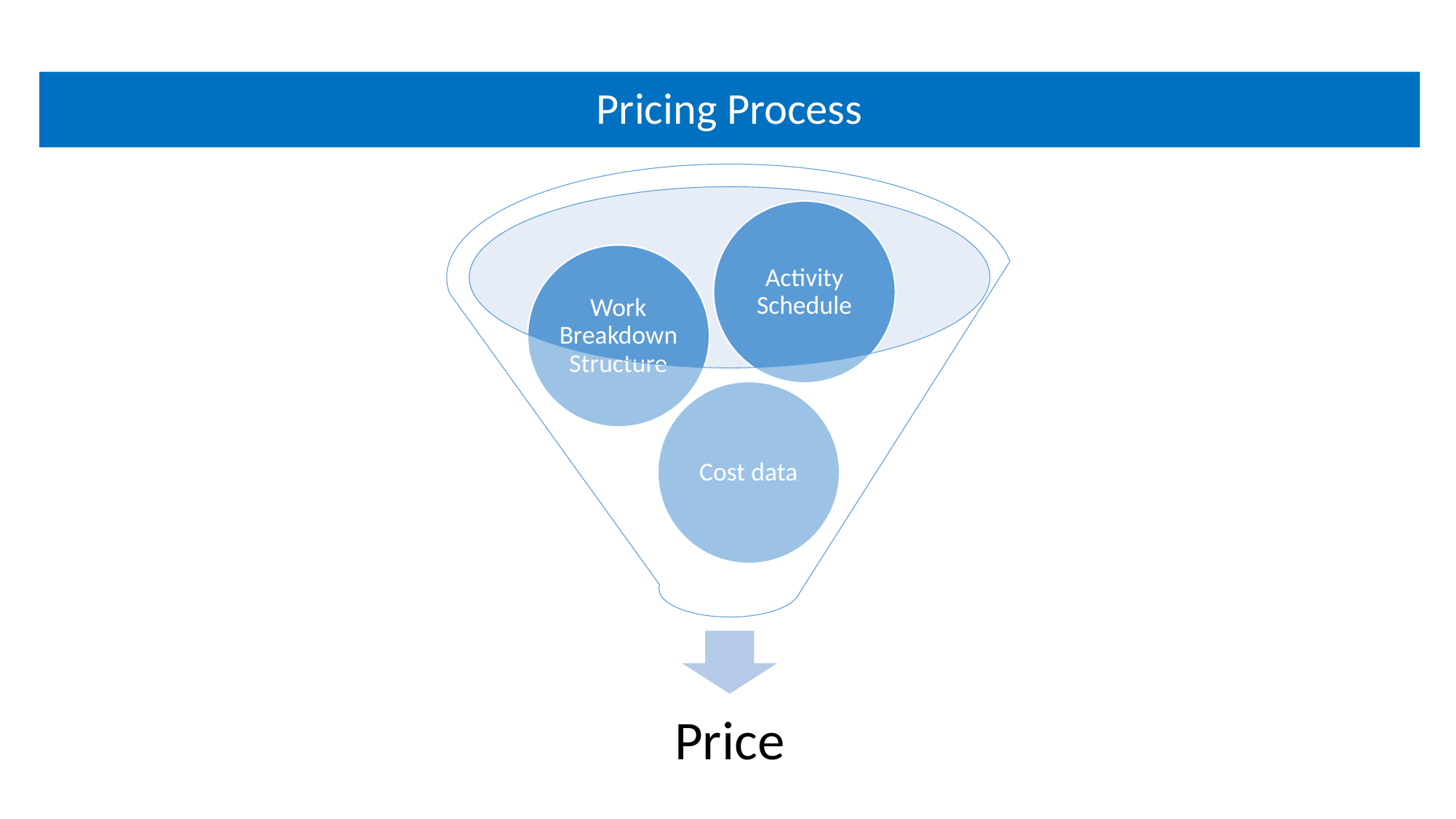

# Pricing Process
Price
Cost data
Work Breakdown Structure
Activity Schedule